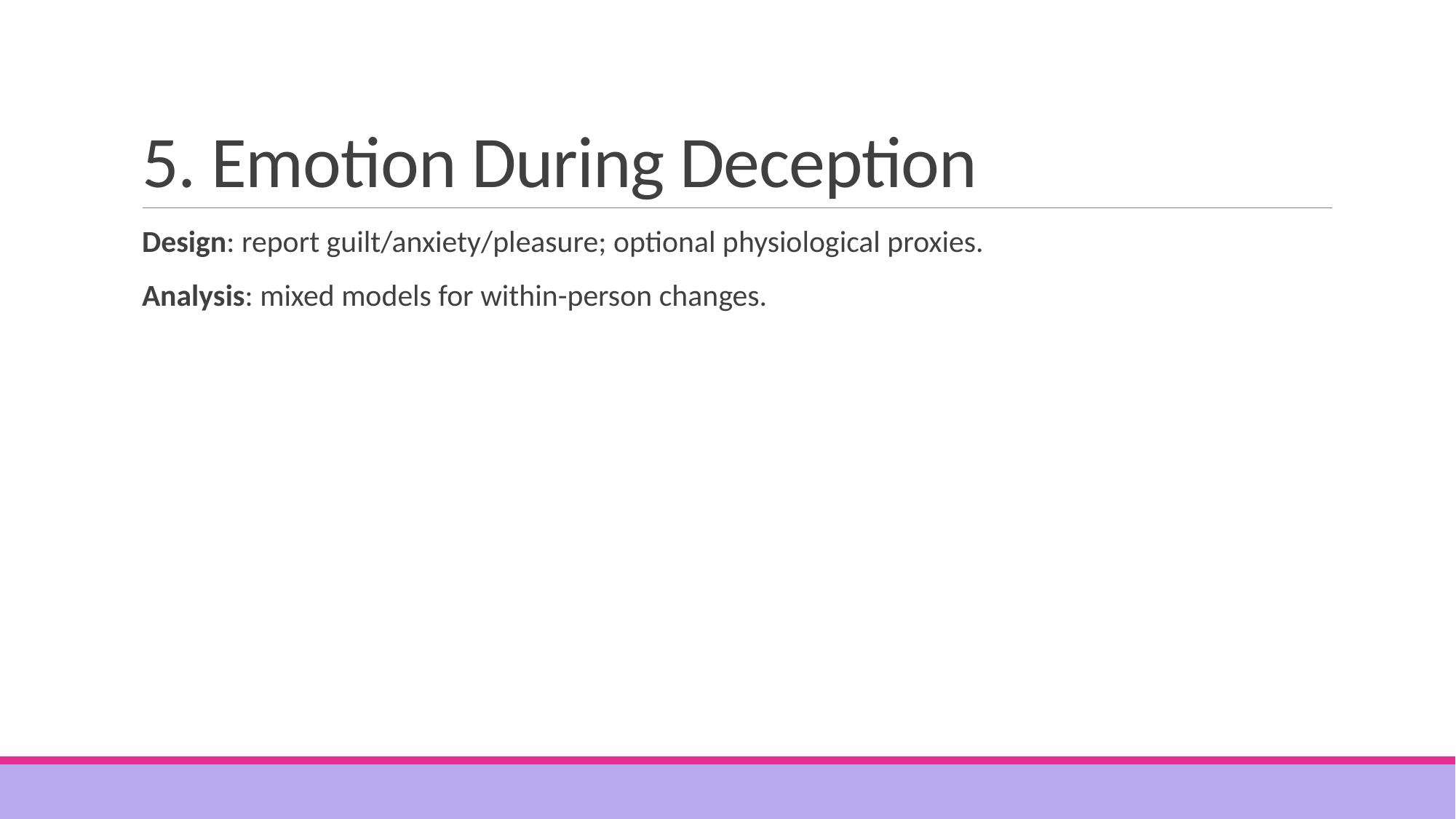

# 5. Emotion During Deception
Design: report guilt/anxiety/pleasure; optional physiological proxies.
Analysis: mixed models for within-person changes.